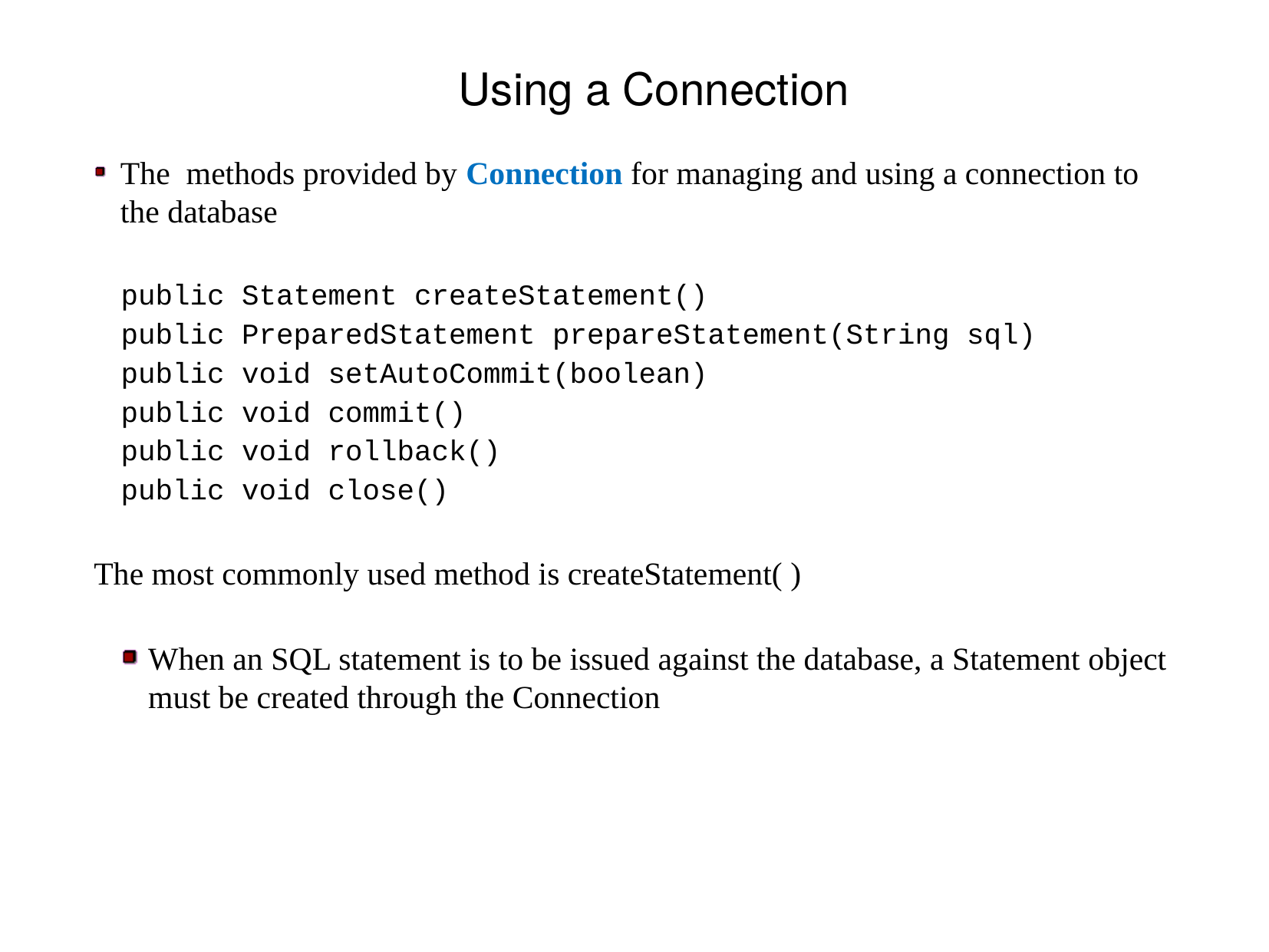

Using a Connection
The  methods provided by Connection for managing and using a connection to the database

public Statement createStatement()
public PreparedStatement prepareStatement(String sql)
public void setAutoCommit(boolean)
public void commit()
public void rollback()
public void close()

The most commonly used method is createStatement( )

When an SQL statement is to be issued against the database, a Statement object must be created through the Connection